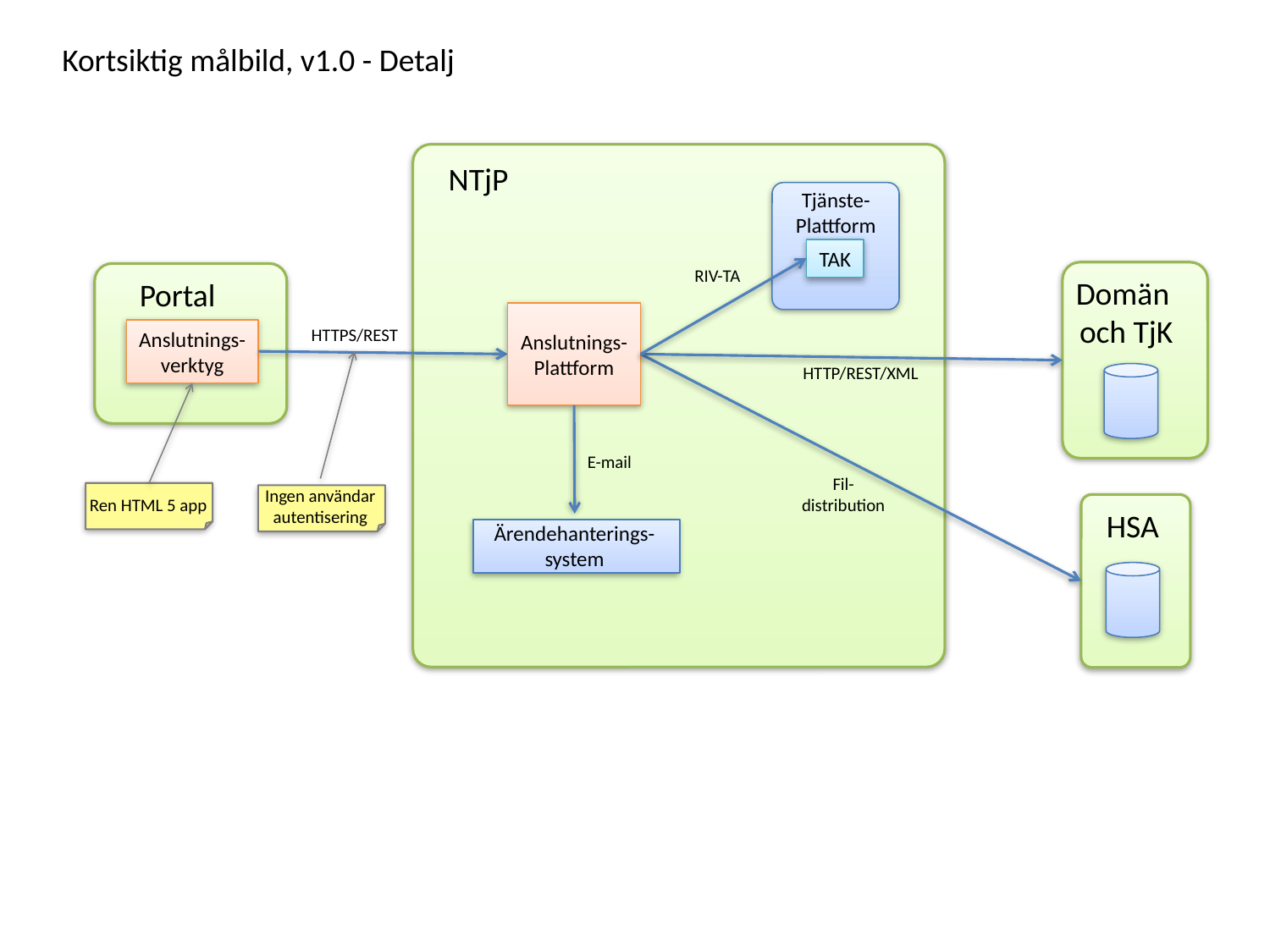

Kortsiktig målbild, v1.0 - Detalj

NTjP
Tjänste-
Plattform

TAK
RIV-TA

Domän
och TjK

Portal
Anslutnings-
Plattform
HTTPS/REST
Anslutnings-
verktyg
HTTP/REST/XML
E-mail
Fil-
distribution
Ingen användar
autentisering

Ren HTML 5 app

HSA

Ärendehanterings-
system